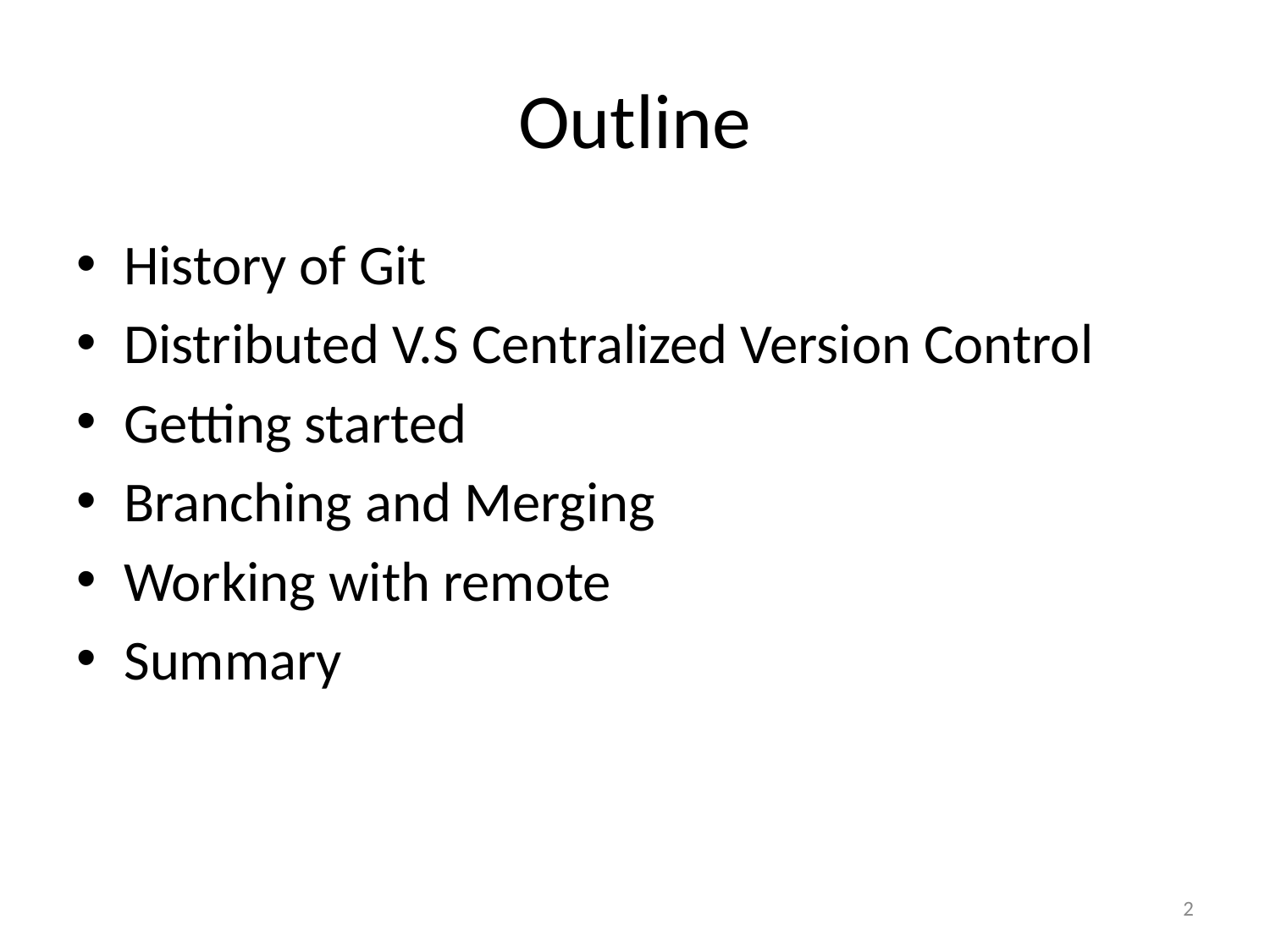

# Outline
History of Git
Distributed V.S Centralized Version Control
Getting started
Branching and Merging
Working with remote
Summary
2